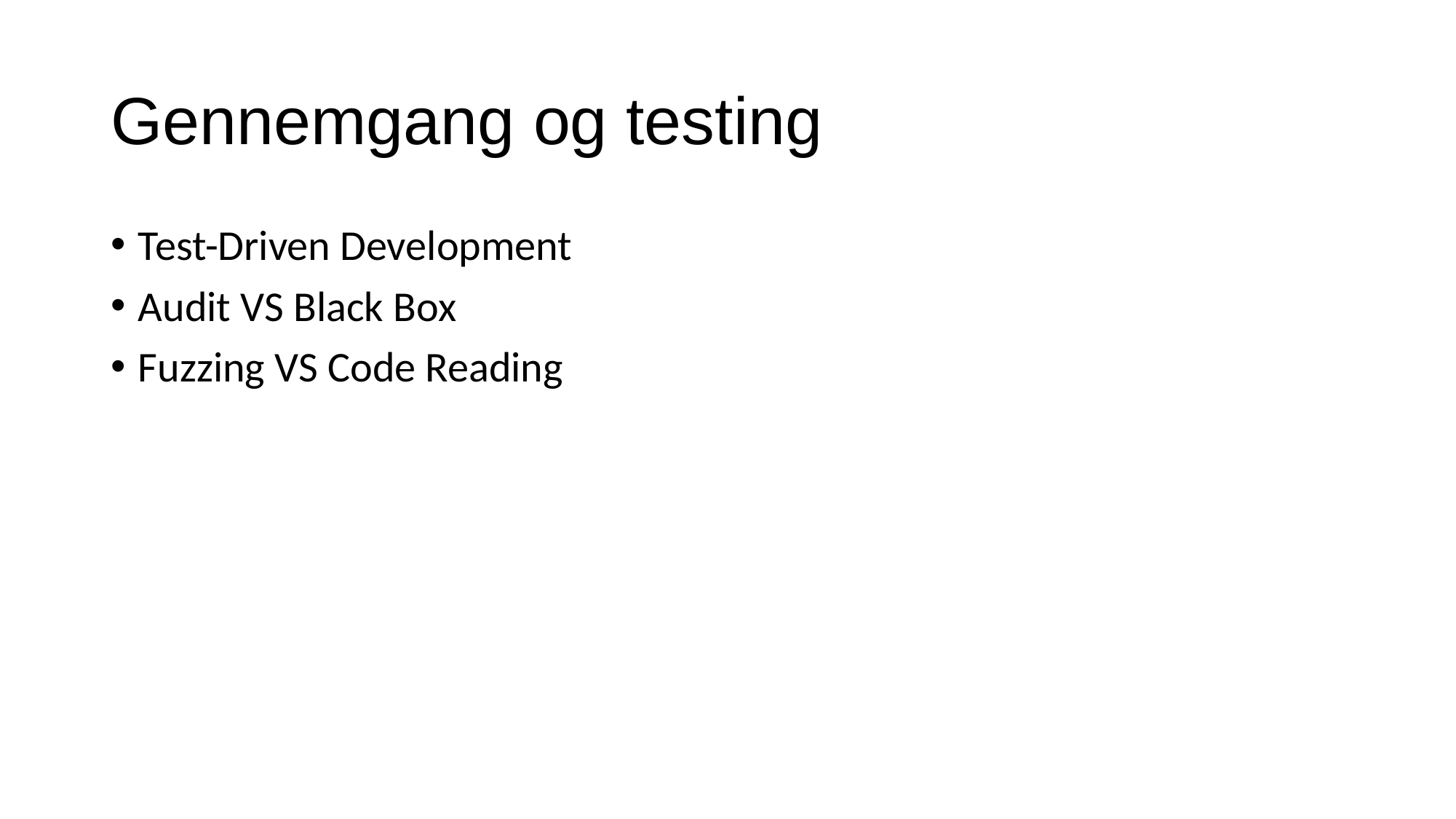

# Gennemgang og testing
Test-Driven Development
Audit VS Black Box
Fuzzing VS Code Reading